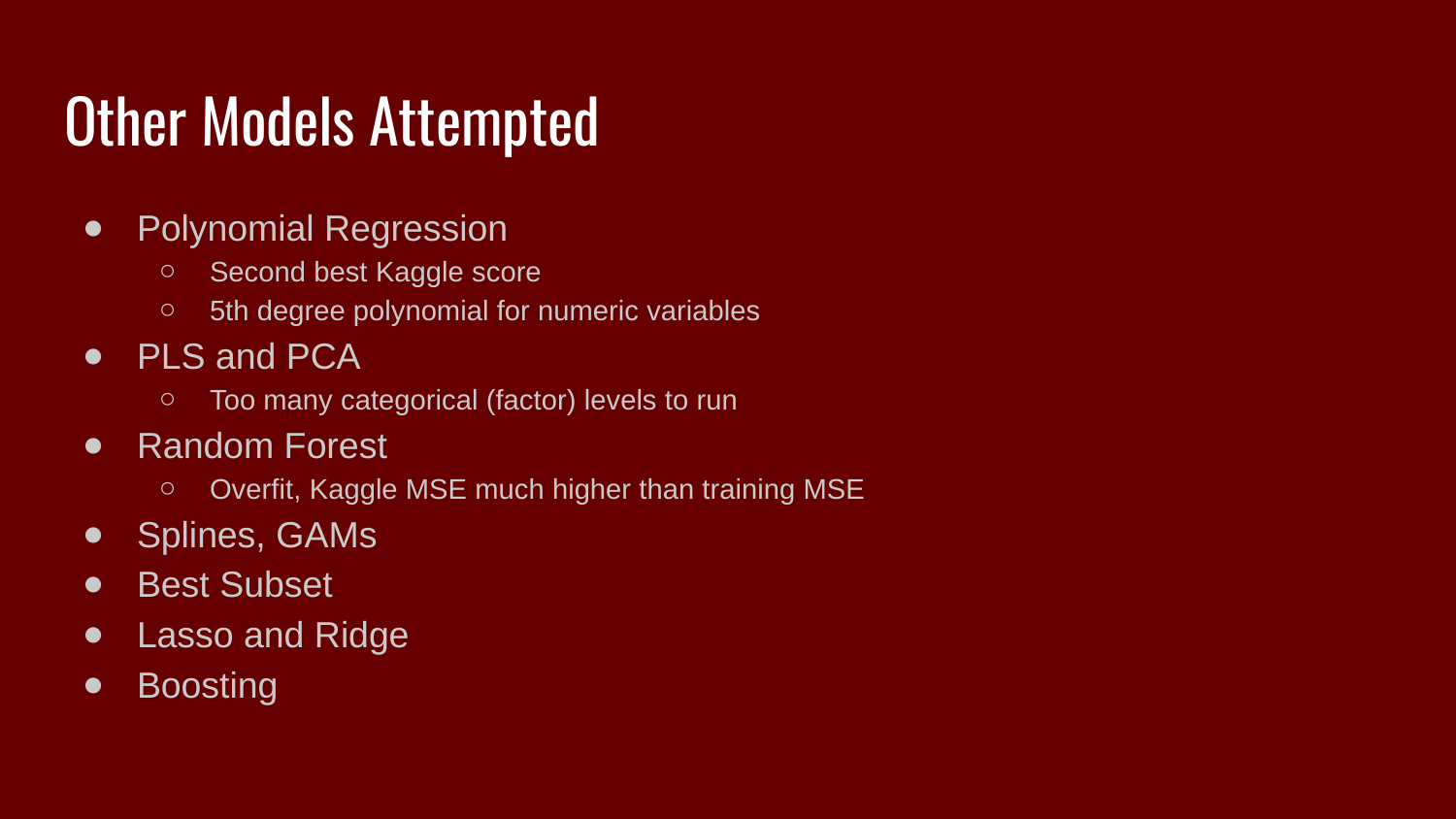

# Other Models Attempted
Polynomial Regression
Second best Kaggle score
5th degree polynomial for numeric variables
PLS and PCA
Too many categorical (factor) levels to run
Random Forest
Overfit, Kaggle MSE much higher than training MSE
Splines, GAMs
Best Subset
Lasso and Ridge
Boosting